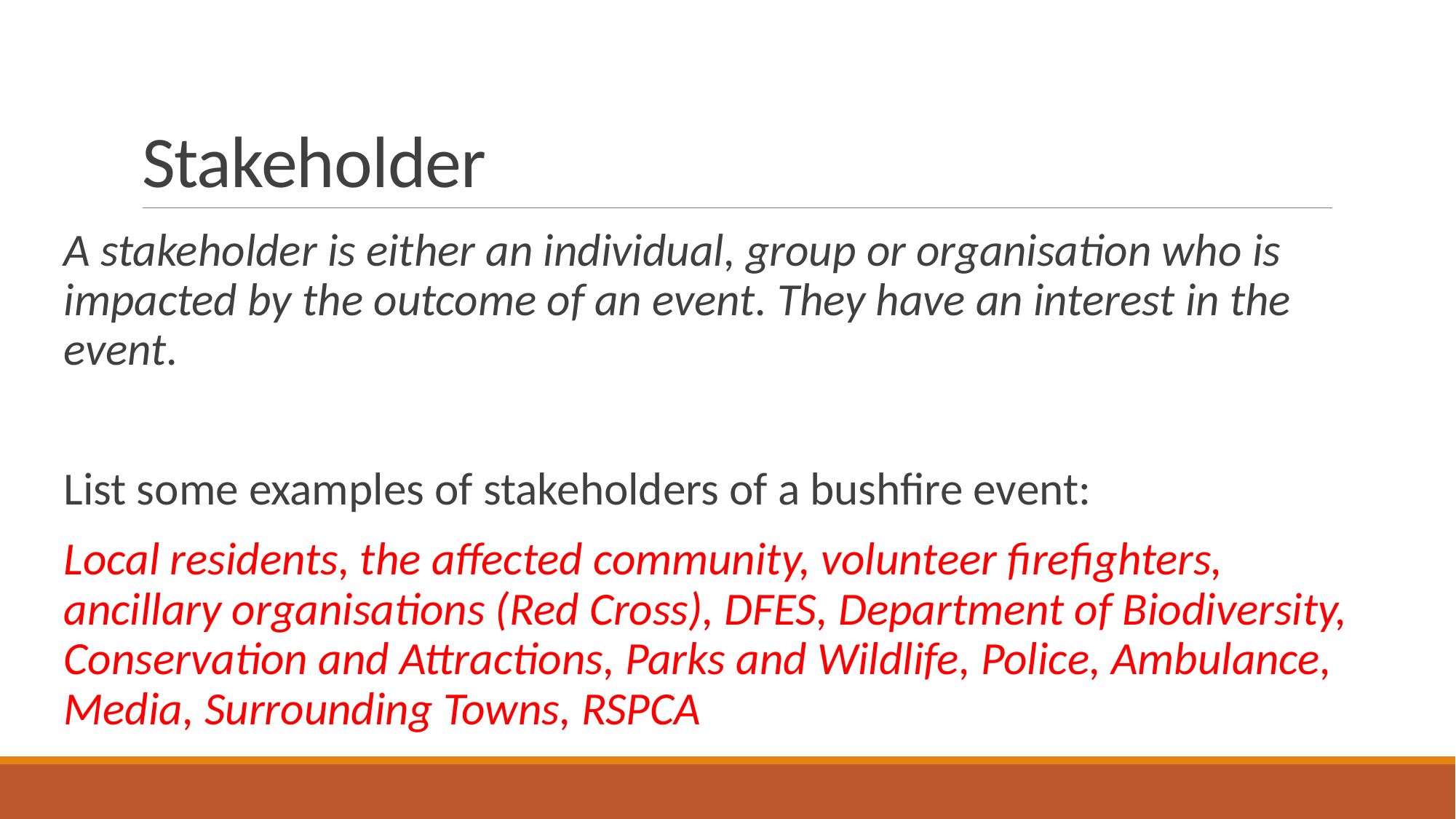

# Stakeholder
A stakeholder is either an individual, group or organisation who is impacted by the outcome of an event. They have an interest in the event.

List some examples of stakeholders of a bushfire event:
Local residents, the affected community, volunteer firefighters, ancillary organisations (Red Cross), DFES, Department of Biodiversity, Conservation and Attractions, Parks and Wildlife, Police, Ambulance, Media, Surrounding Towns, RSPCA